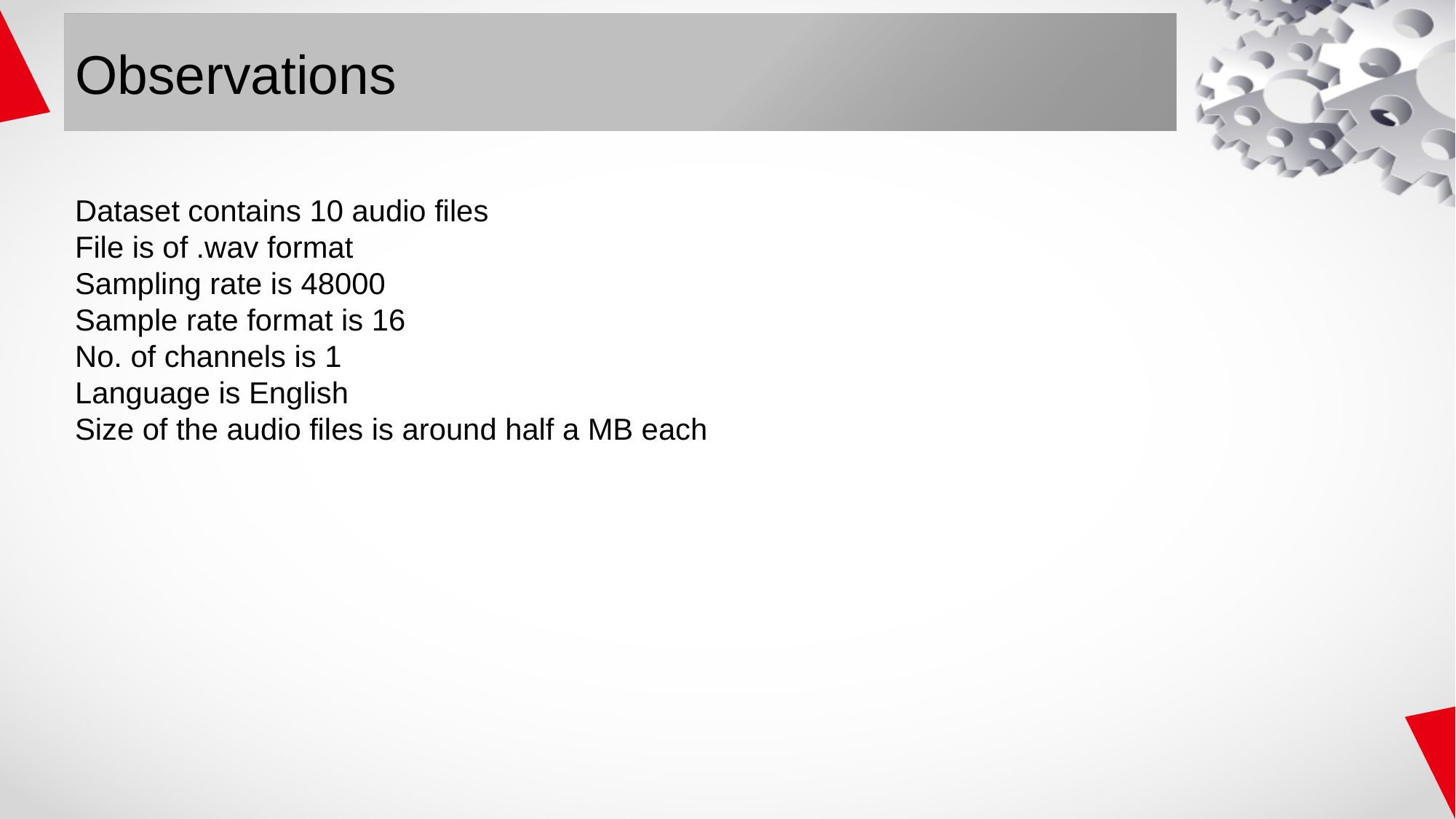

# Observations
5

Dataset contains 10 audio files
File is of .wav format
Sampling rate is 48000
Sample rate format is 16
No. of channels is 1
Language is English
Size of the audio files is around half a MB each